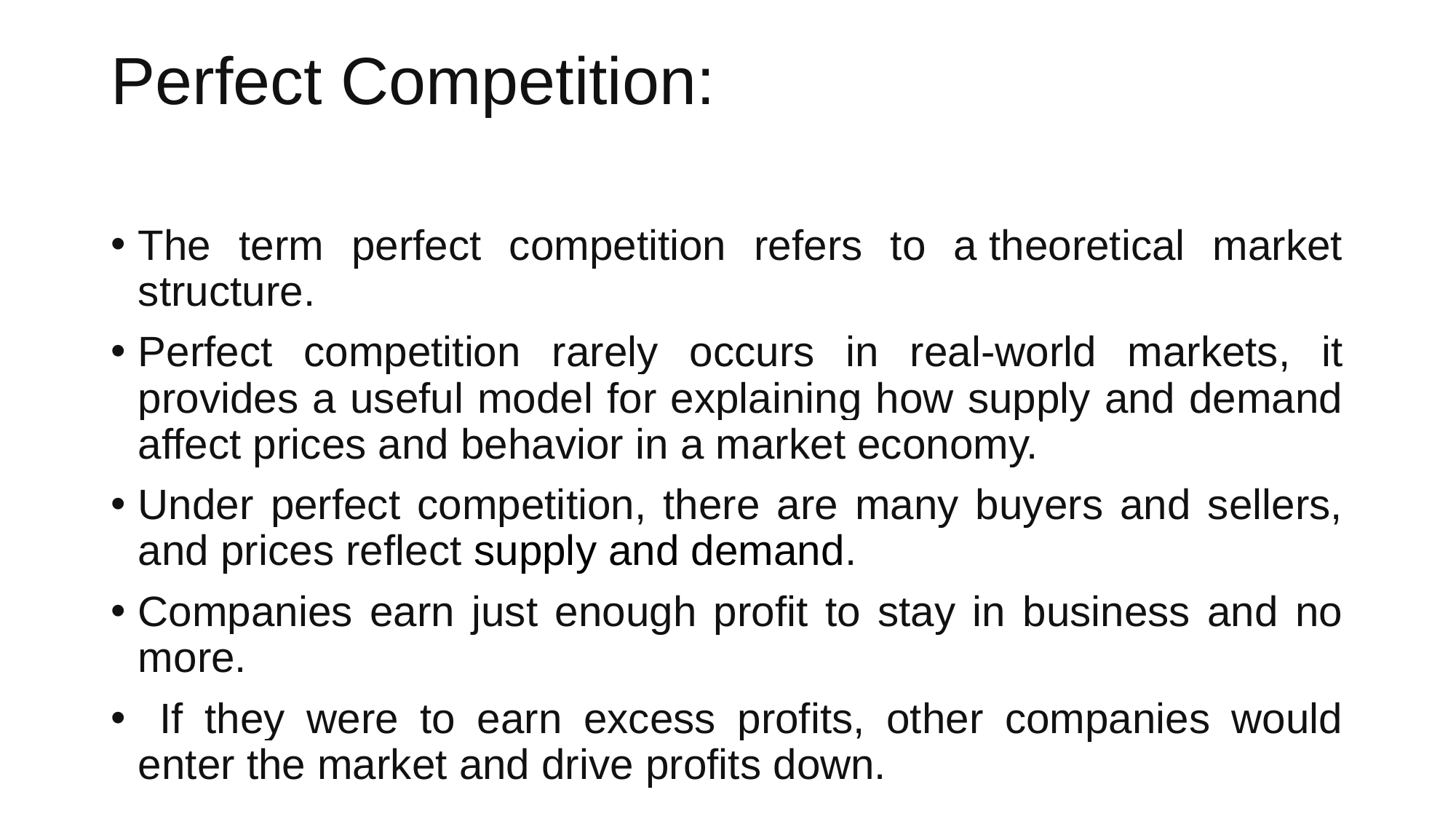

# Perfect Competition:
The term perfect competition refers to a theoretical market structure.
Perfect competition rarely occurs in real-world markets, it provides a useful model for explaining how supply and demand affect prices and behavior in a market economy.
Under perfect competition, there are many buyers and sellers, and prices reflect supply and demand.
Companies earn just enough profit to stay in business and no more.
 If they were to earn excess profits, other companies would enter the market and drive profits down.